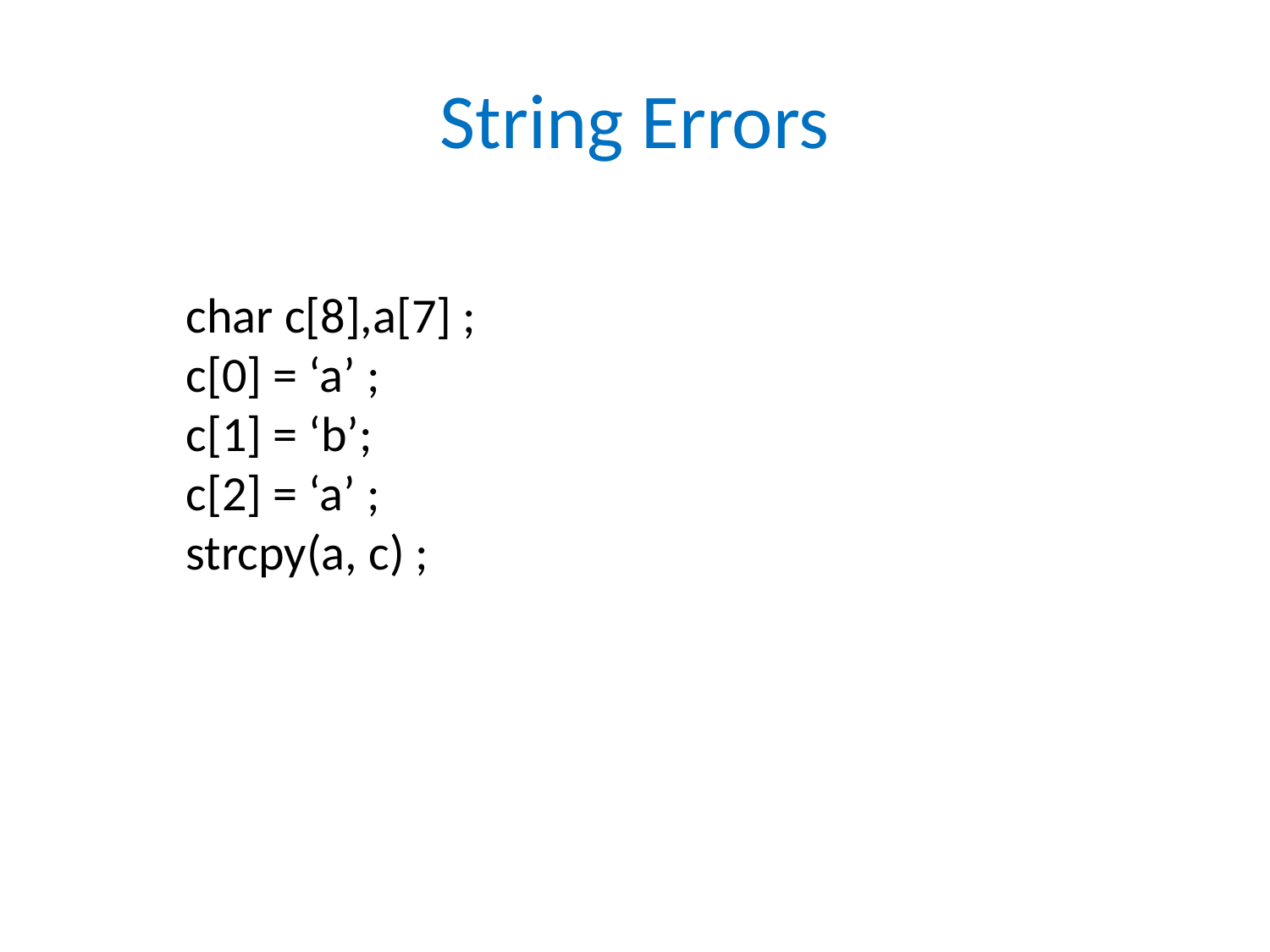

# String Errors
char c[8],a[7] ;
c[0] = ‘a’ ;
c[1] = ‘b’;
c[2] = ‘a’ ;
strcpy(a, c) ;